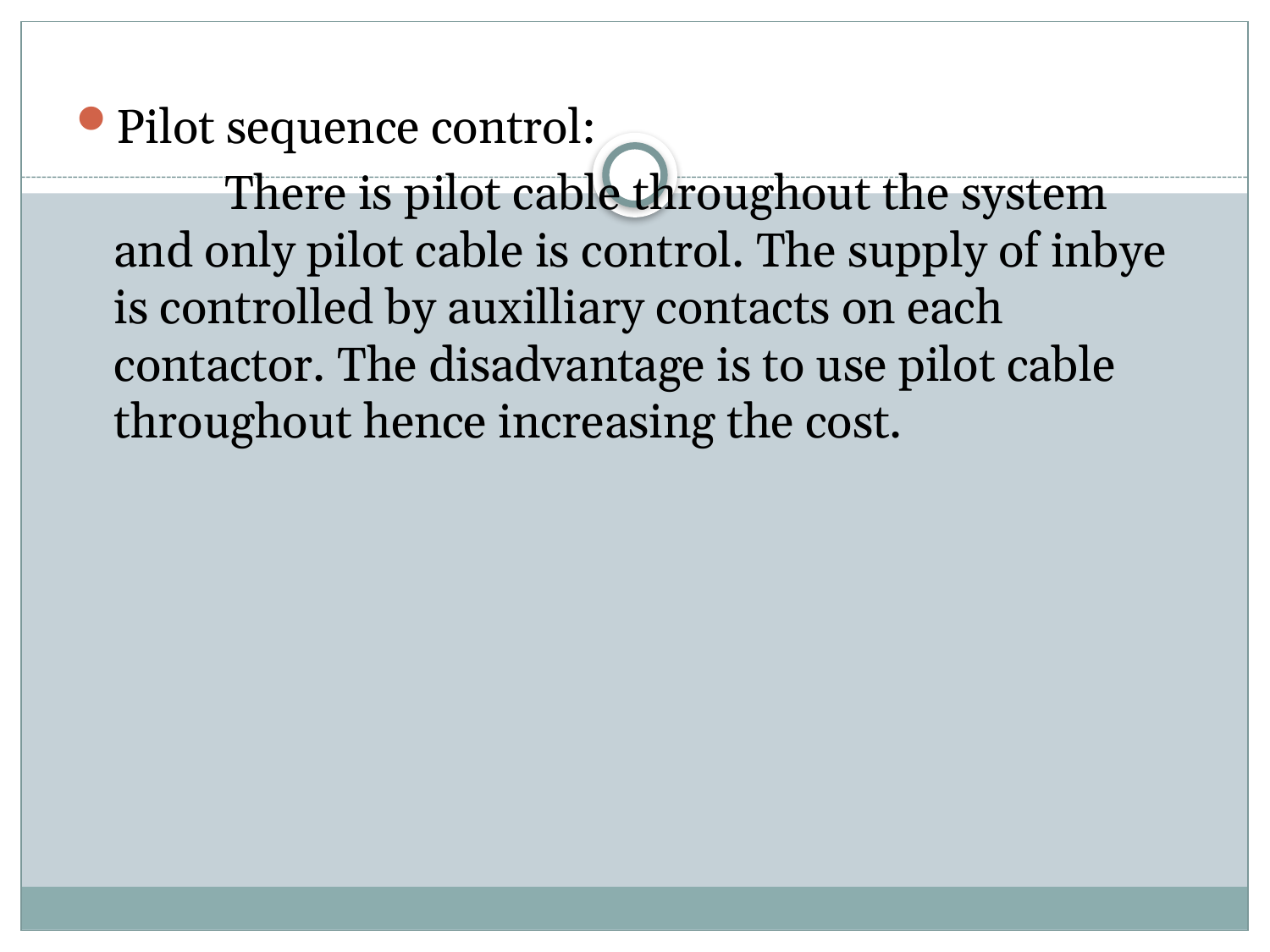

#
Pilot sequence control:
             There is pilot cable throughout the system and only pilot cable is control. The supply of inbye is controlled by auxilliary contacts on each contactor. The disadvantage is to use pilot cable throughout hence increasing the cost.